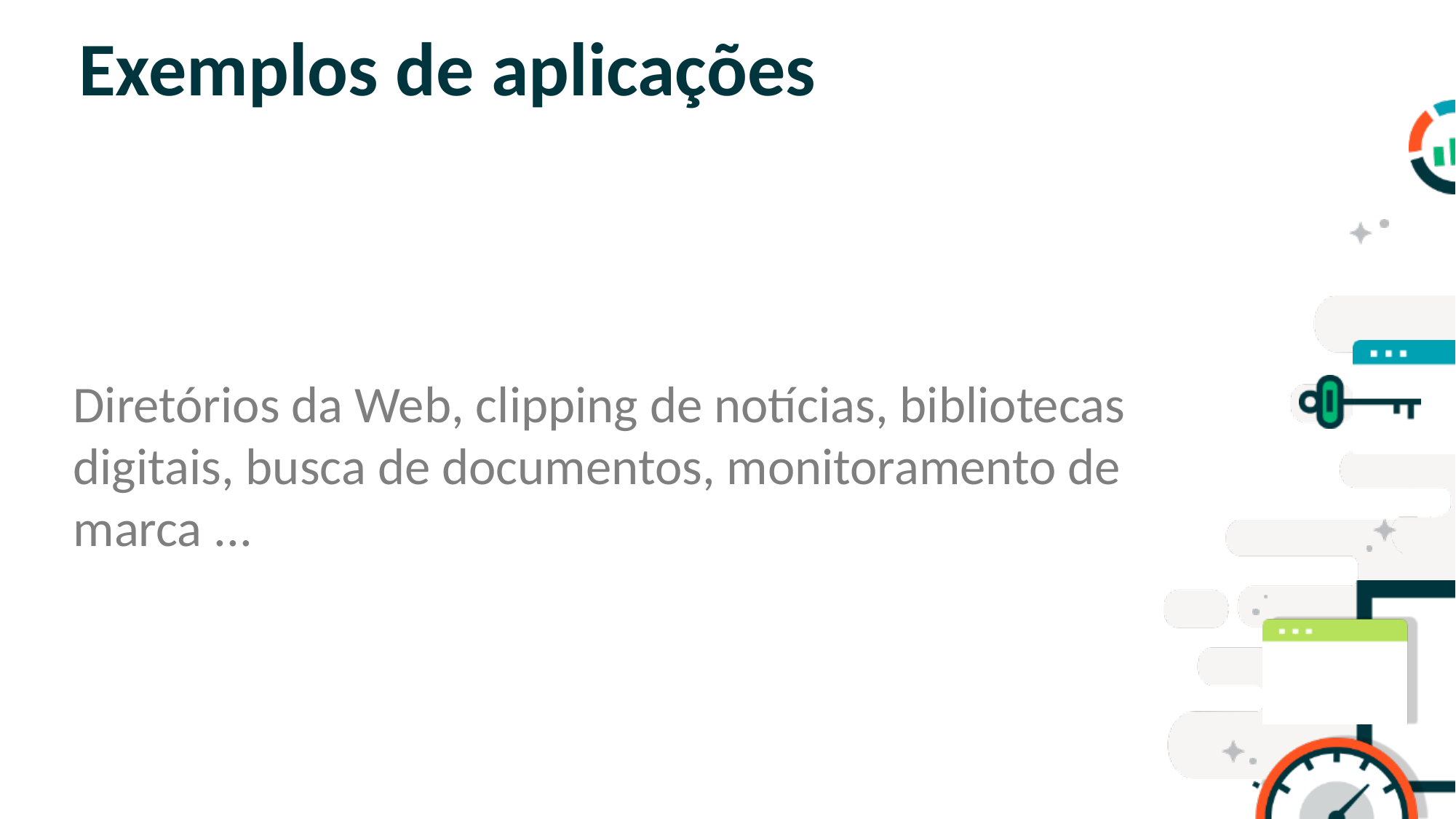

# Exemplos de aplicações
Diretórios da Web, clipping de notícias, bibliotecas digitais, busca de documentos, monitoramento de marca ...
SLIDE PARA TÓPICOS